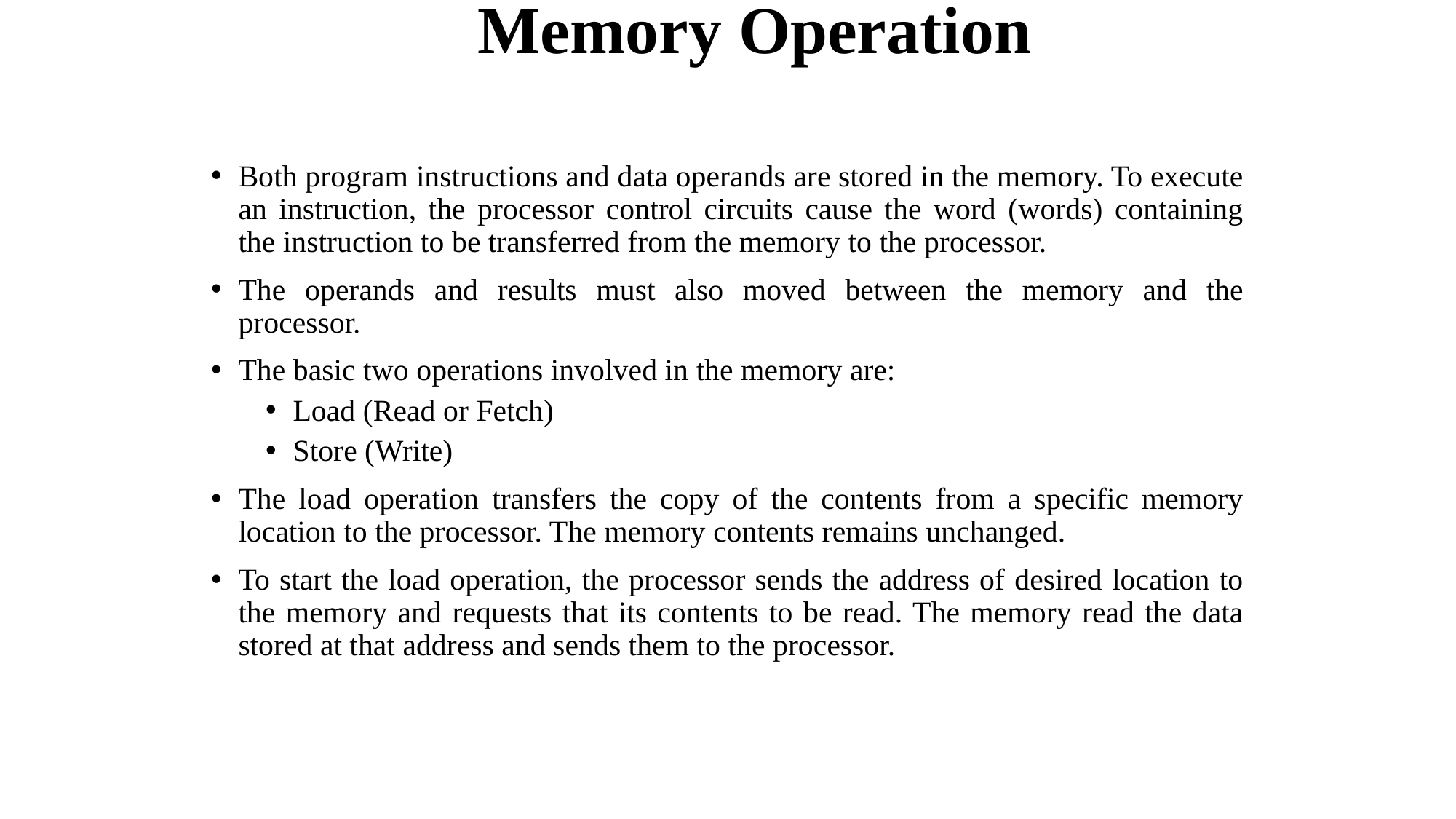

# Memory Operation
Both program instructions and data operands are stored in the memory. To execute an instruction, the processor control circuits cause the word (words) containing the instruction to be transferred from the memory to the processor.
The operands and results must also moved between the memory and the processor.
The basic two operations involved in the memory are:
Load (Read or Fetch)
Store (Write)
The load operation transfers the copy of the contents from a specific memory location to the processor. The memory contents remains unchanged.
To start the load operation, the processor sends the address of desired location to the memory and requests that its contents to be read. The memory read the data stored at that address and sends them to the processor.